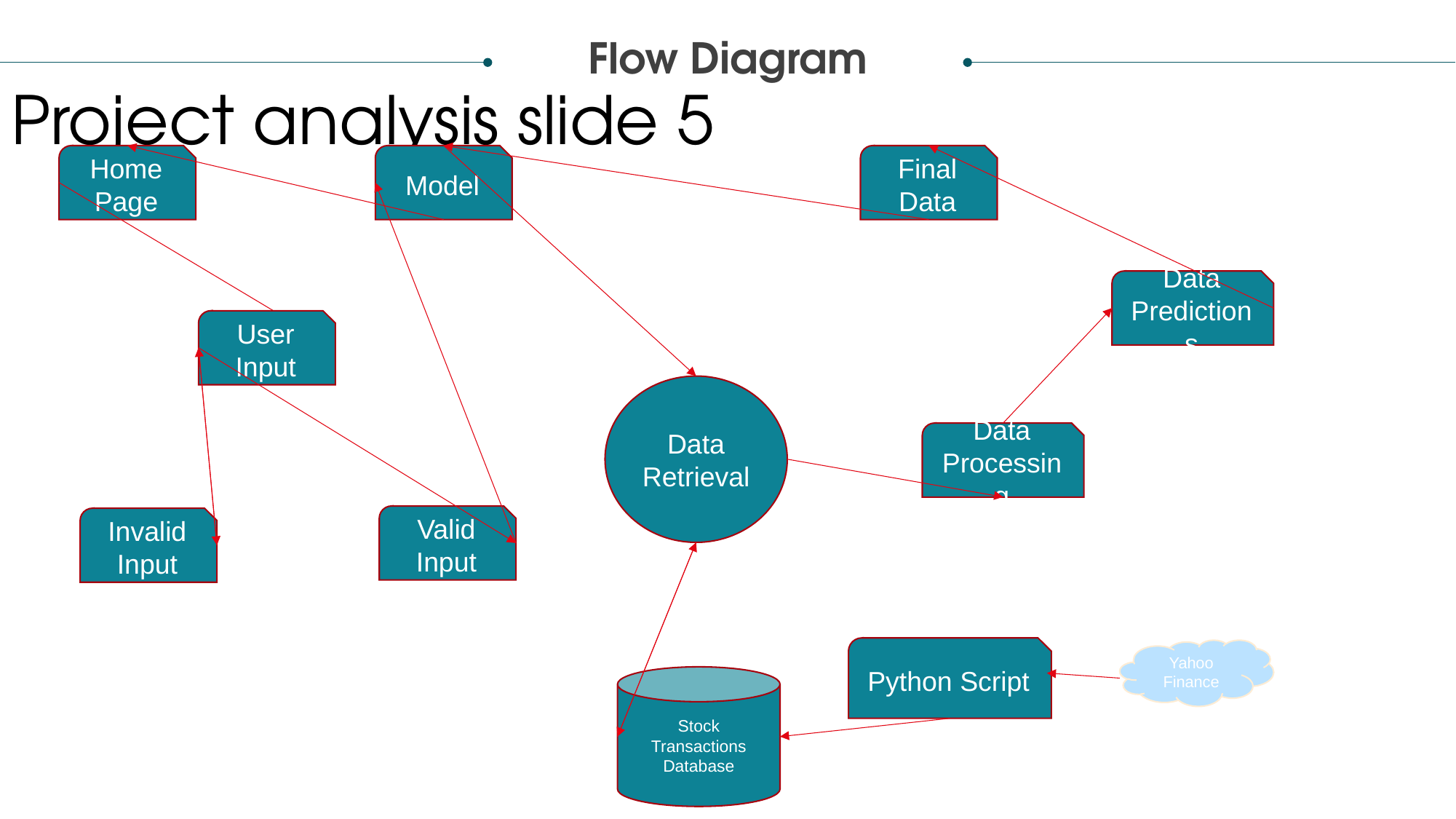

Flow Diagram
Project analysis slide 5
Home Page
Model
Final Data
Data Predictions
User Input
Data Retrieval
Data Processing
Valid Input
Invalid Input
Python Script
Yahoo Finance
Stock Transactions Database